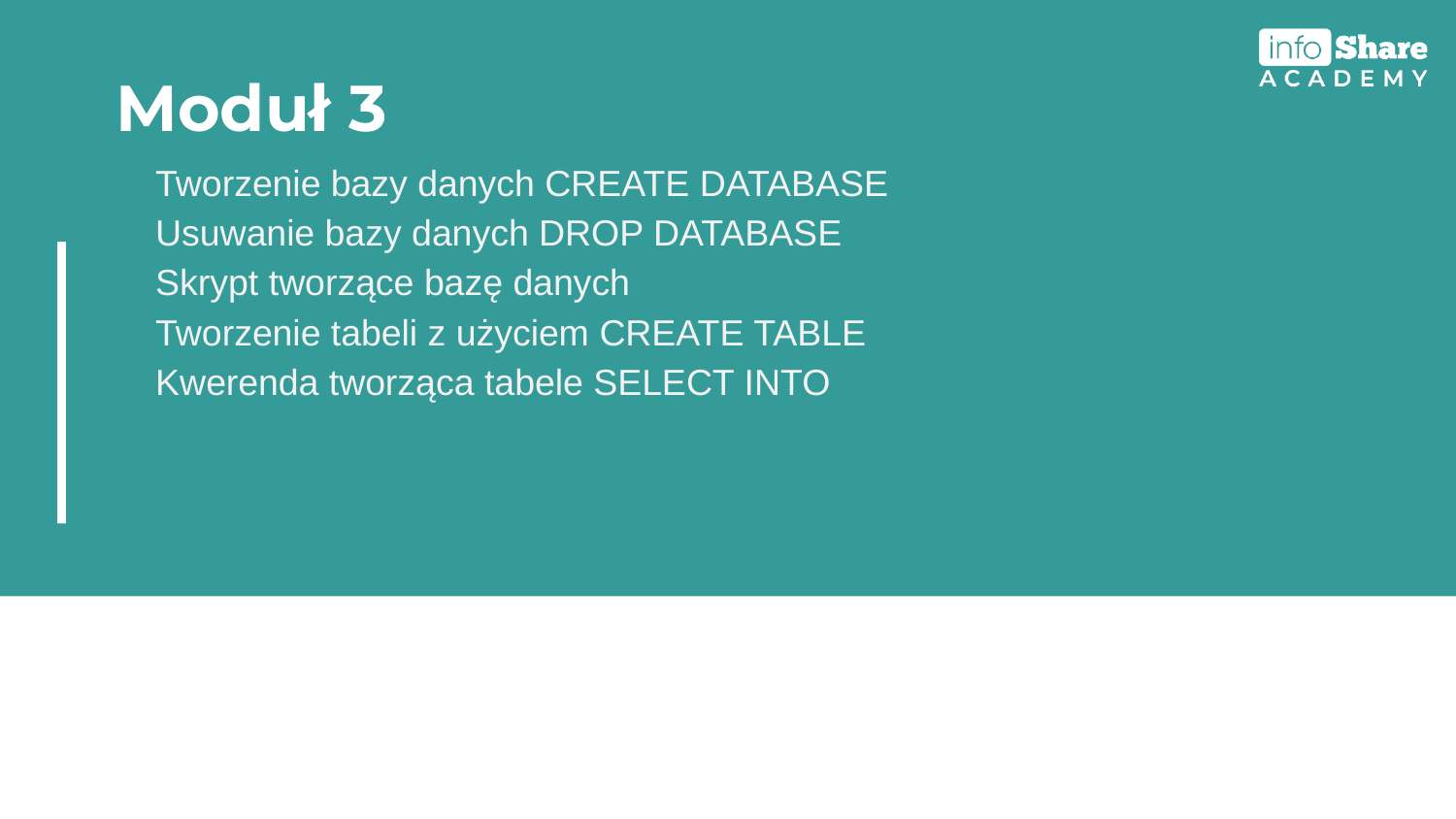

# Moduł 3
Tworzenie bazy danych CREATE DATABASE
Usuwanie bazy danych DROP DATABASE
Skrypt tworzące bazę danych
Tworzenie tabeli z użyciem CREATE TABLE
Kwerenda tworząca tabele SELECT INTO